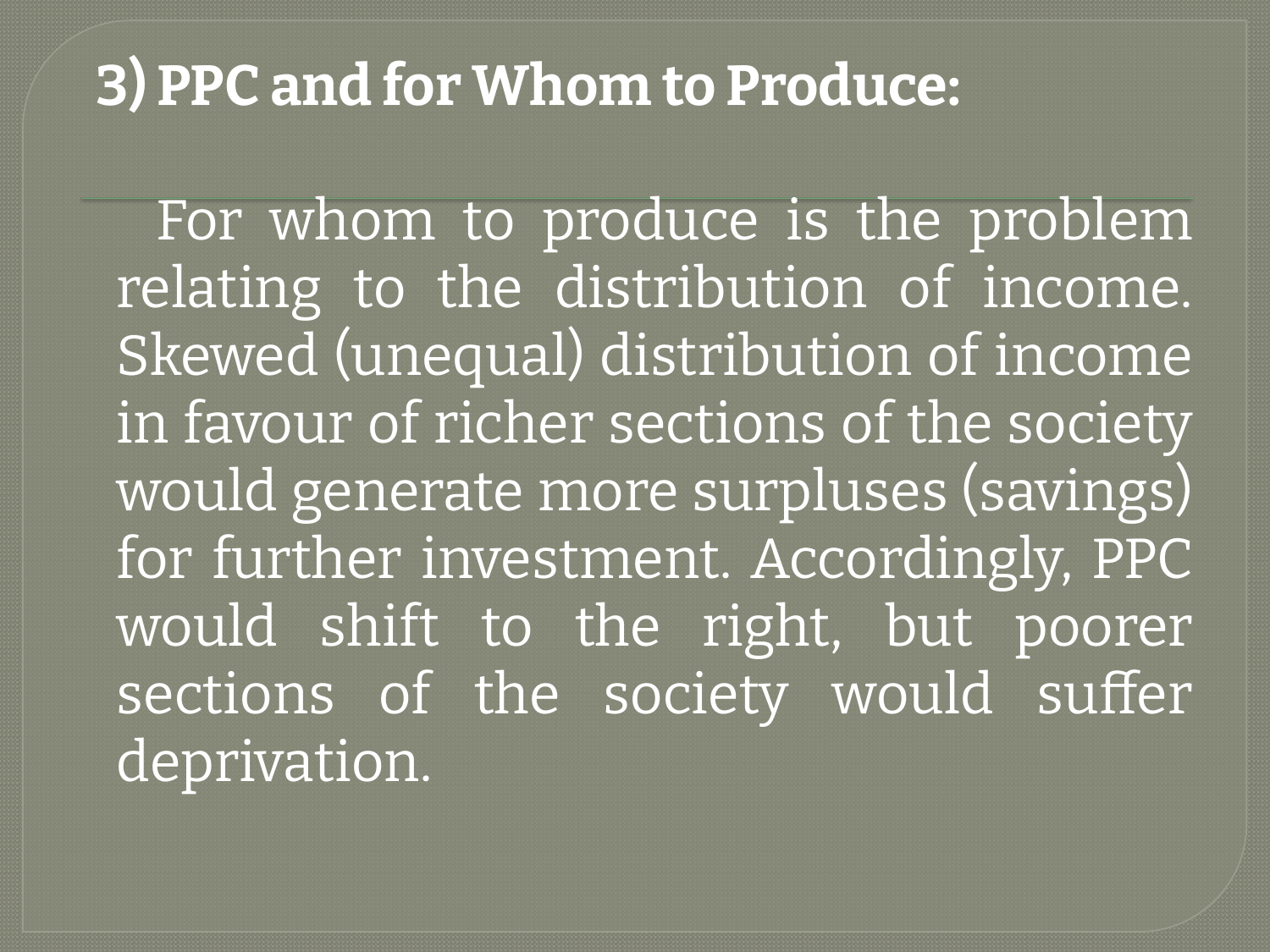

3) PPC and for Whom to Produce:

   For whom to produce is the problem relating to the distribution of income. Skewed (unequal) distribution of income in favour of richer sections of the society would generate more surpluses (savings) for further investment. Accordingly, PPC would shift to the right, but poorer sections of the society would suffer deprivation.